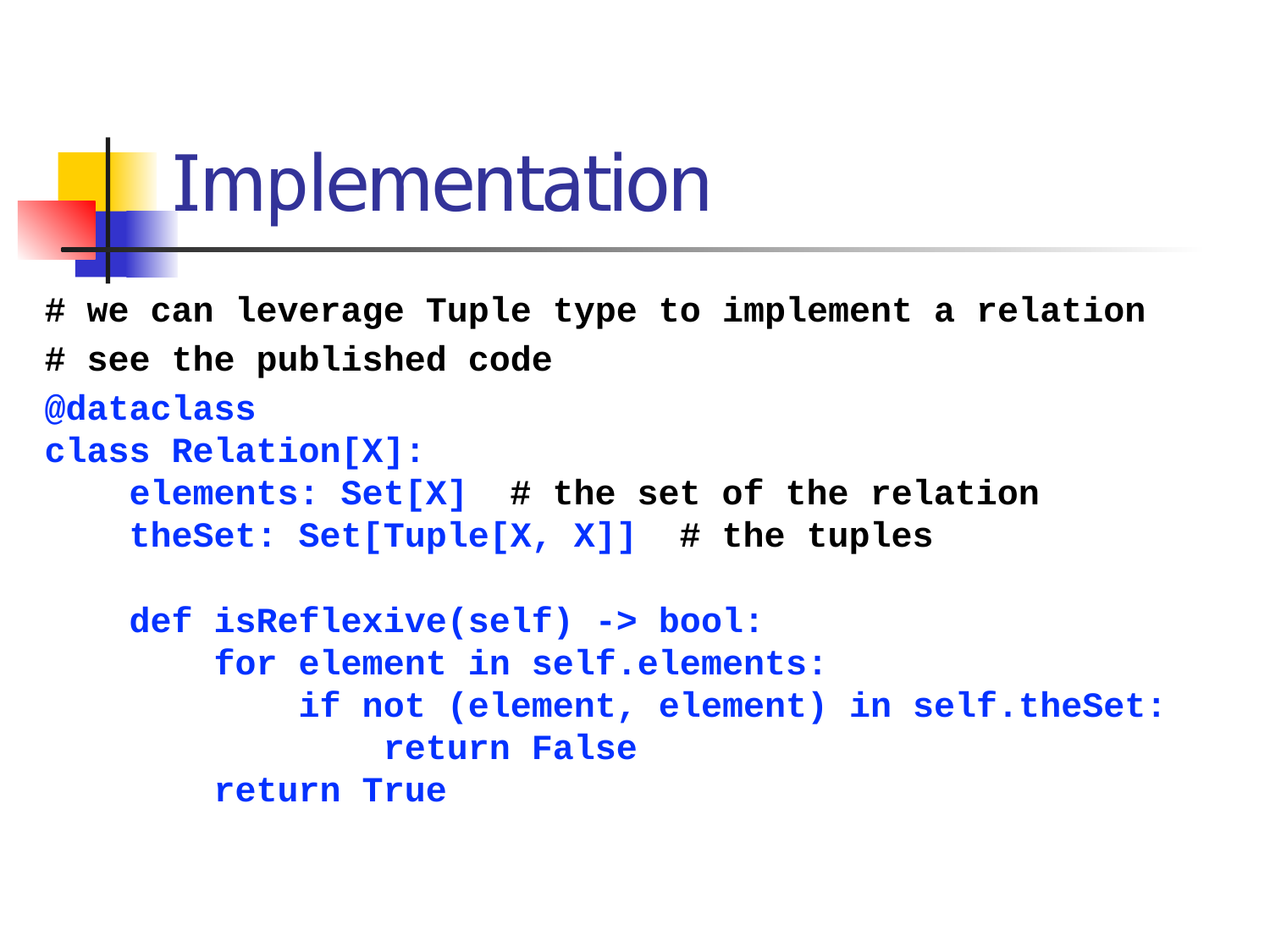

# Implementation
# we can leverage Tuple type to implement a relation
# see the published code
@dataclass
class Relation[X]:
    elements: Set[X]  # the set of the relation
    theSet: Set[Tuple[X, X]]  # the tuples
    def isReflexive(self) -> bool:
        for element in self.elements:
            if not (element, element) in self.theSet:
                return False
        return True